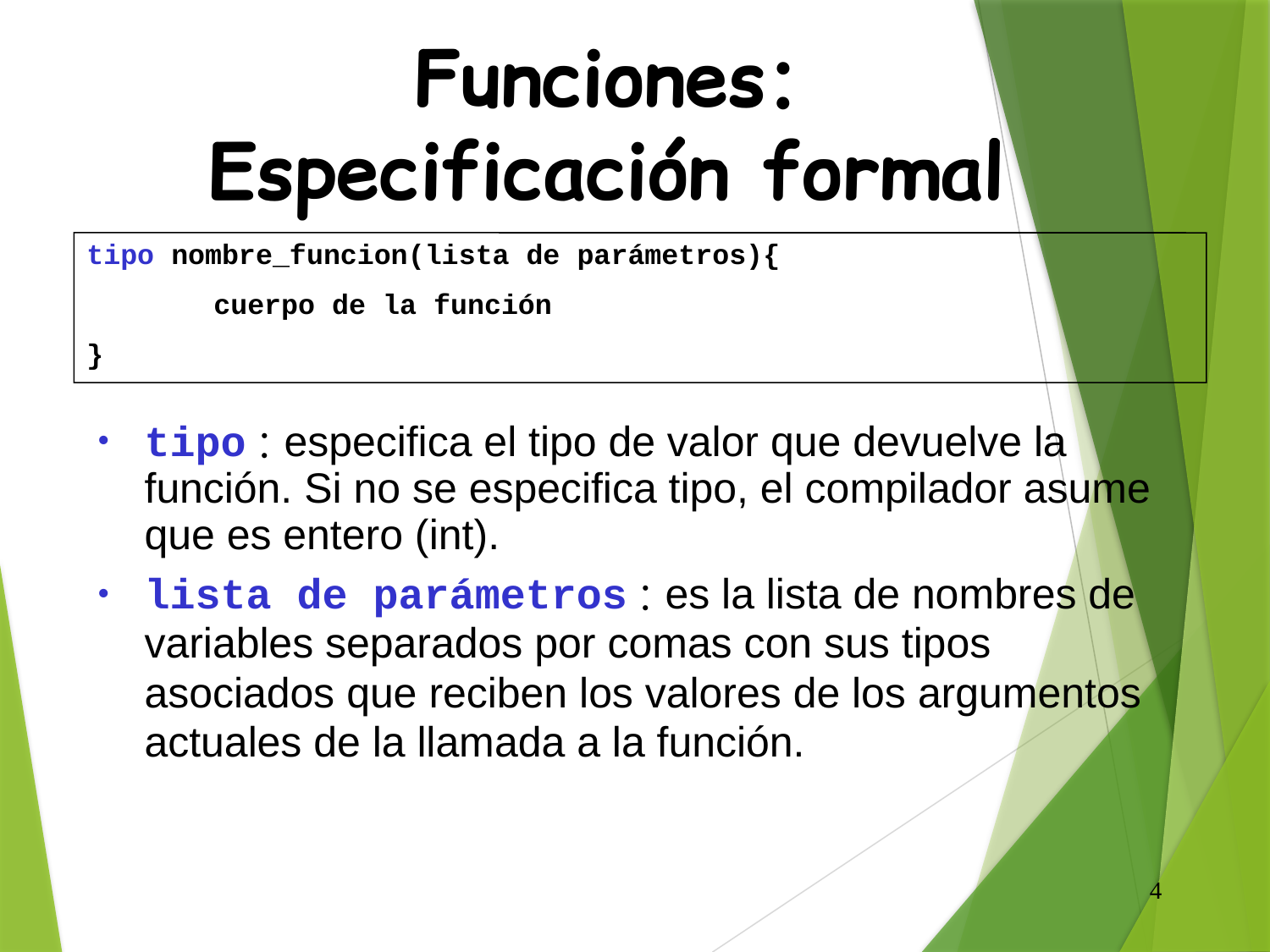

# Funciones: Especificación formal

tipo nombre_funcion(lista de parámetros){
	cuerpo de la función
}
tipo : especifica el tipo de valor que devuelve la función. Si no se especifica tipo, el compilador asume que es entero (int).
lista de parámetros : es la lista de nombres de variables separados por comas con sus tipos asociados que reciben los valores de los argumentos actuales de la llamada a la función.
4